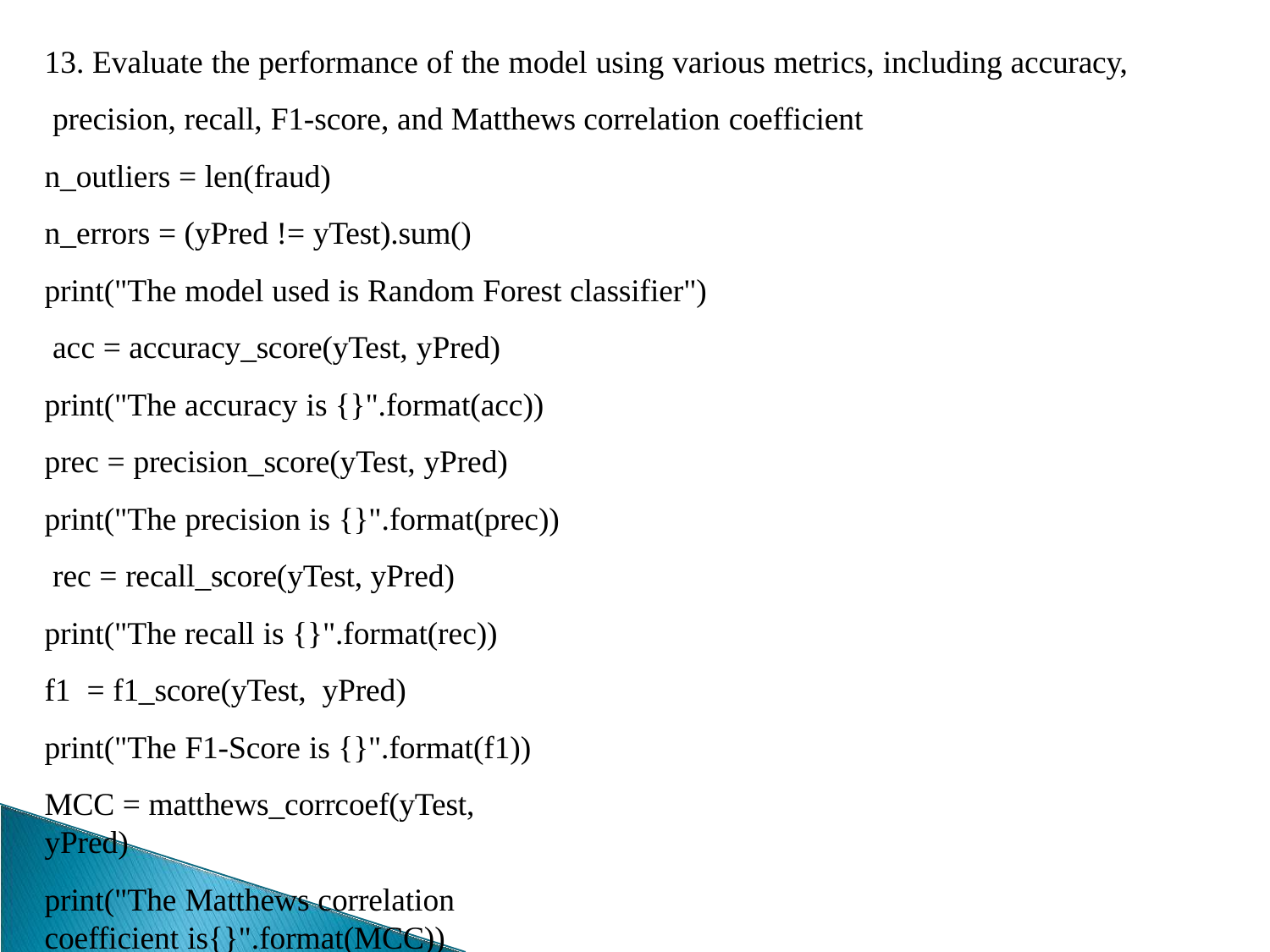

13. Evaluate the performance of the model using various metrics, including accuracy,  precision, recall, F1-score, and Matthews correlation coefficient
n_outliers = len(fraud)
n_errors = (yPred != yTest).sum()
print("The model used is Random Forest classifier")  acc = accuracy_score(yTest, yPred)
print("The accuracy is {}".format(acc))  prec = precision_score(yTest, yPred)  print("The precision is {}".format(prec))  rec = recall_score(yTest, yPred)  print("The recall is {}".format(rec))
f1 = f1_score(yTest, yPred)  print("The F1-Score is {}".format(f1))
MCC = matthews_corrcoef(yTest, yPred)
print("The Matthews correlation coefficient is{}".format(MCC))